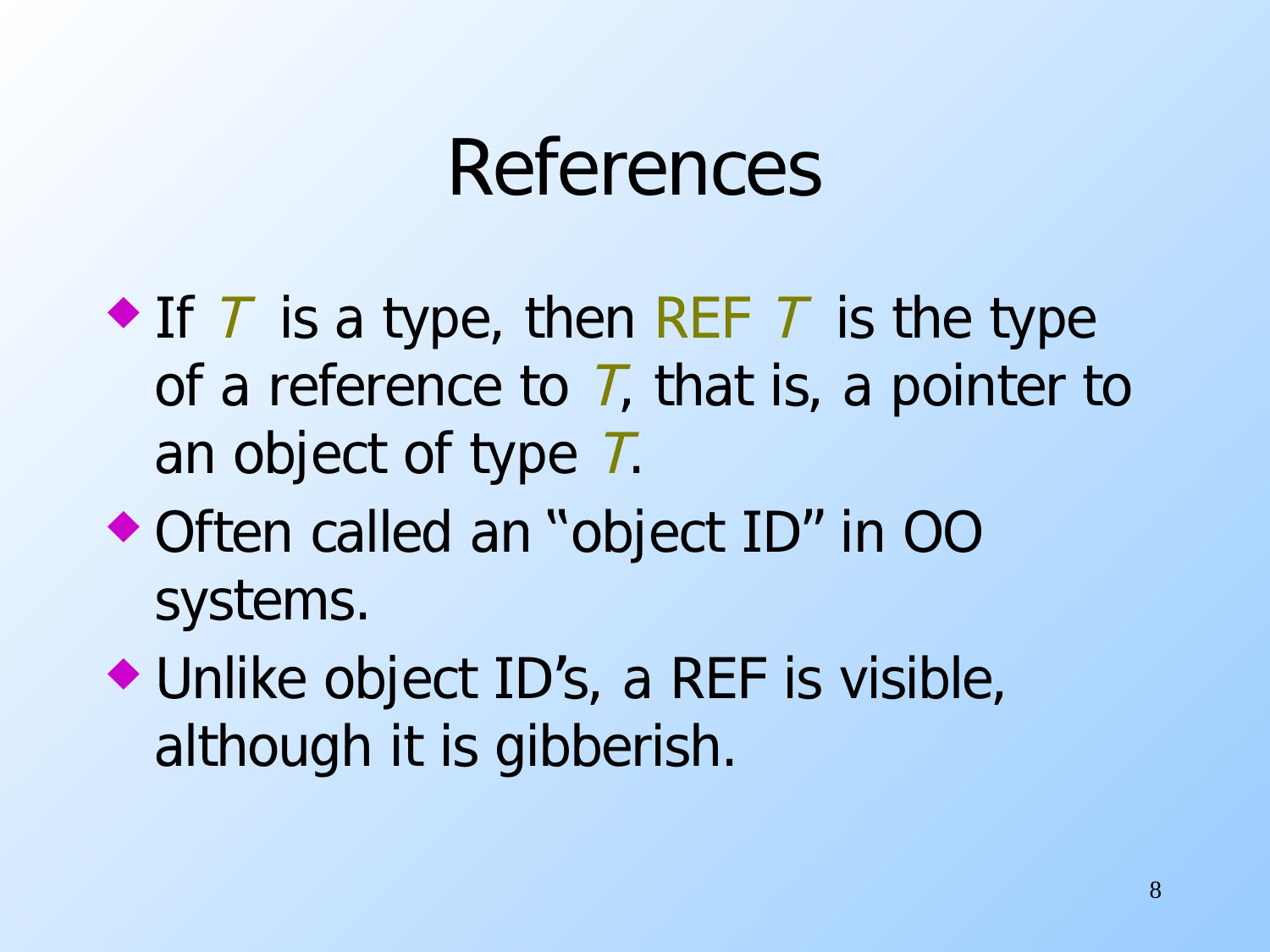

# References
If T  is a type, then REF T  is the type of a reference to T, that is, a pointer to an object of type T.
Often called an “object ID” in OO systems.
Unlike object ID’s, a REF is visible, although it is gibberish.
8